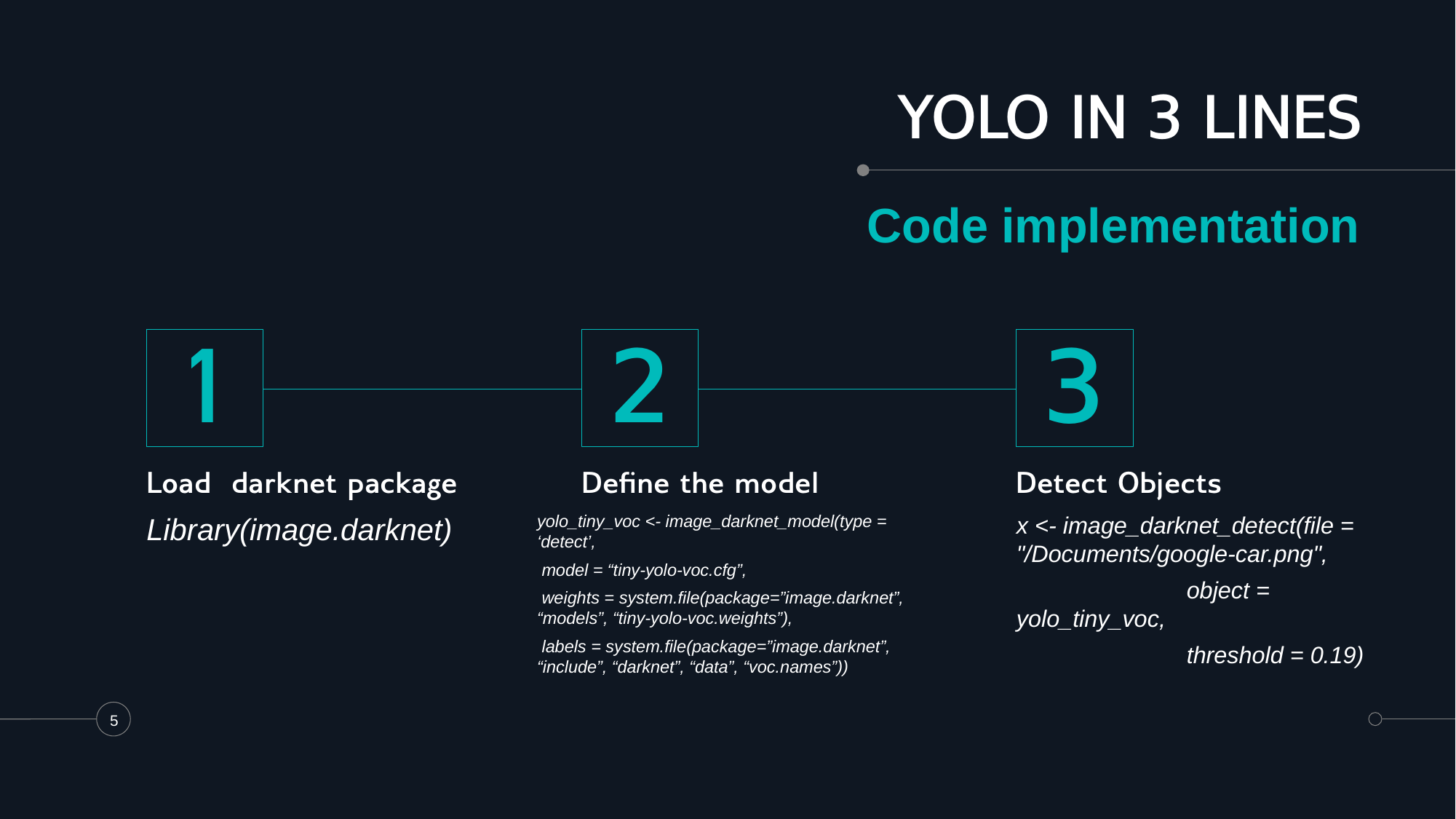

# YOLO IN 3 LINES
Code implementation
1
2
3
Load  darknet package
Define the model
Detect Objects
Library(image.darknet)
yolo_tiny_voc <- image_darknet_model(type = ‘detect’,
 model = “tiny-yolo-voc.cfg”,
 weights = system.file(package=”image.darknet”, “models”, “tiny-yolo-voc.weights”),
 labels = system.file(package=”image.darknet”, “include”, “darknet”, “data”, “voc.names”))
x <- image_darknet_detect(file = "/Documents/google-car.png",
                          object = yolo_tiny_voc,
                          threshold = 0.19)
5